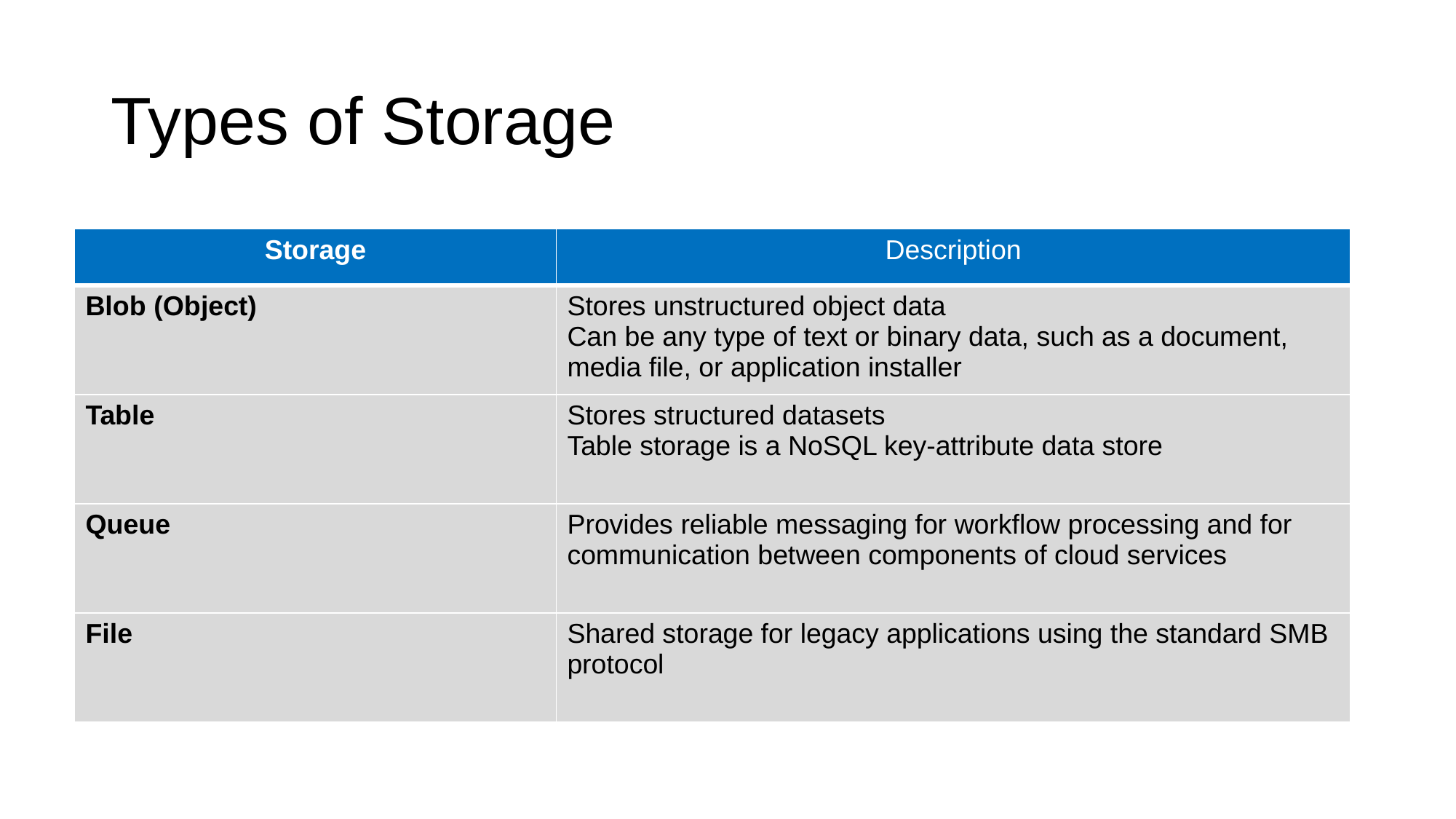

# Types of Storage
| Storage | Description |
| --- | --- |
| Blob (Object) | Stores unstructured object data Can be any type of text or binary data, such as a document, media file, or application installer |
| Table | Stores structured datasets Table storage is a NoSQL key-attribute data store |
| Queue | Provides reliable messaging for workflow processing and for communication between components of cloud services |
| File | Shared storage for legacy applications using the standard SMB protocol |